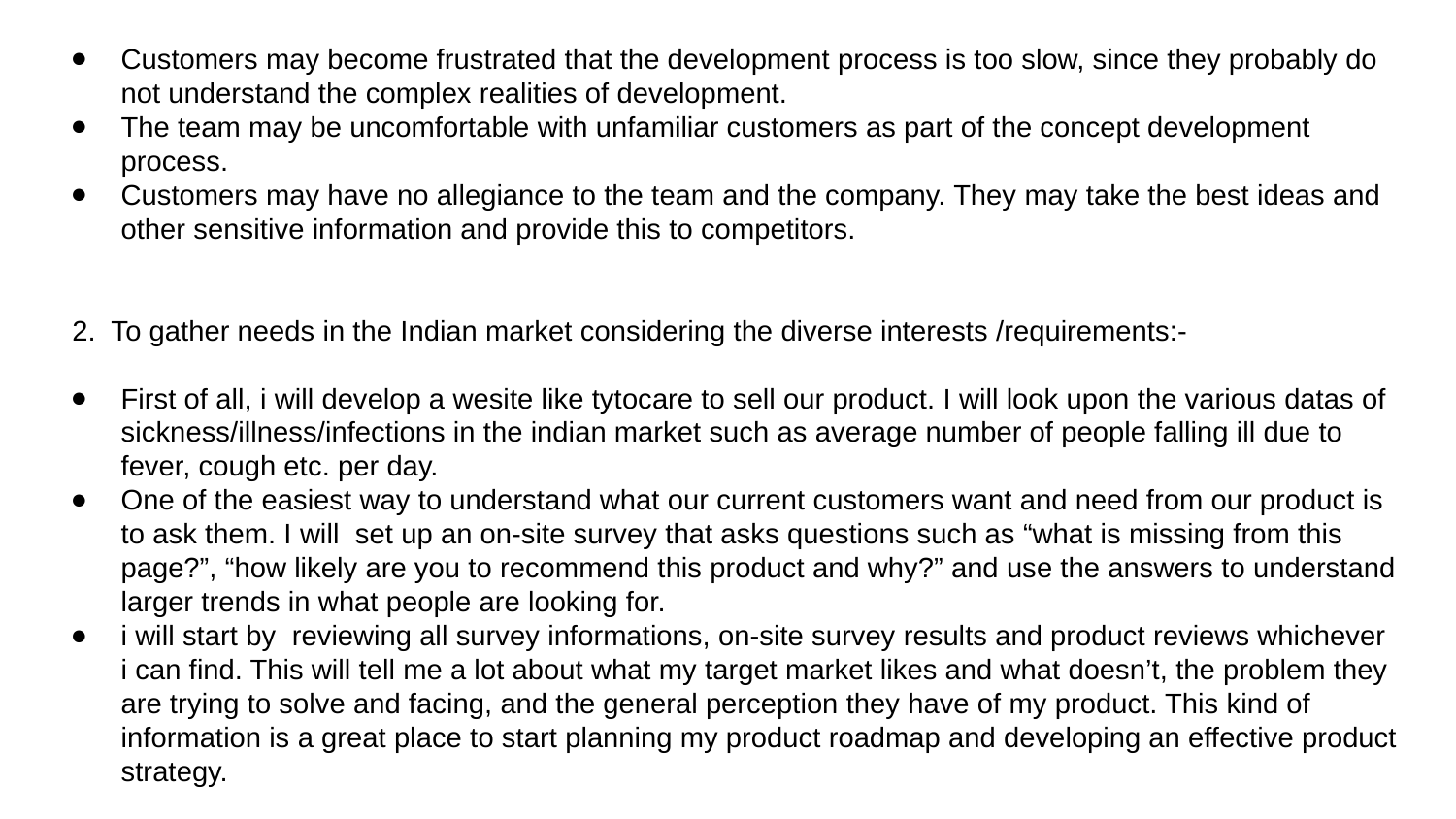

Customers may become frustrated that the development process is too slow, since they probably do not understand the complex realities of development.
The team may be uncomfortable with unfamiliar customers as part of the concept development process.
Customers may have no allegiance to the team and the company. They may take the best ideas and other sensitive information and provide this to competitors.

   2.  To gather needs in the Indian market considering the diverse interests /requirements:-

First of all, i will develop a wesite like tytocare to sell our product. I will look upon the various datas of sickness/illness/infections in the indian market such as average number of people falling ill due to fever, cough etc. per day.
One of the easiest way to understand what our current customers want and need from our product is to ask them. I will  set up an on-site survey that asks questions such as “what is missing from this page?”, “how likely are you to recommend this product and why?” and use the answers to understand larger trends in what people are looking for.
i will start by  reviewing all survey informations, on-site survey results and product reviews whichever i can find. This will tell me a lot about what my target market likes and what doesn’t, the problem they are trying to solve and facing, and the general perception they have of my product. This kind of information is a great place to start planning my product roadmap and developing an effective product strategy.